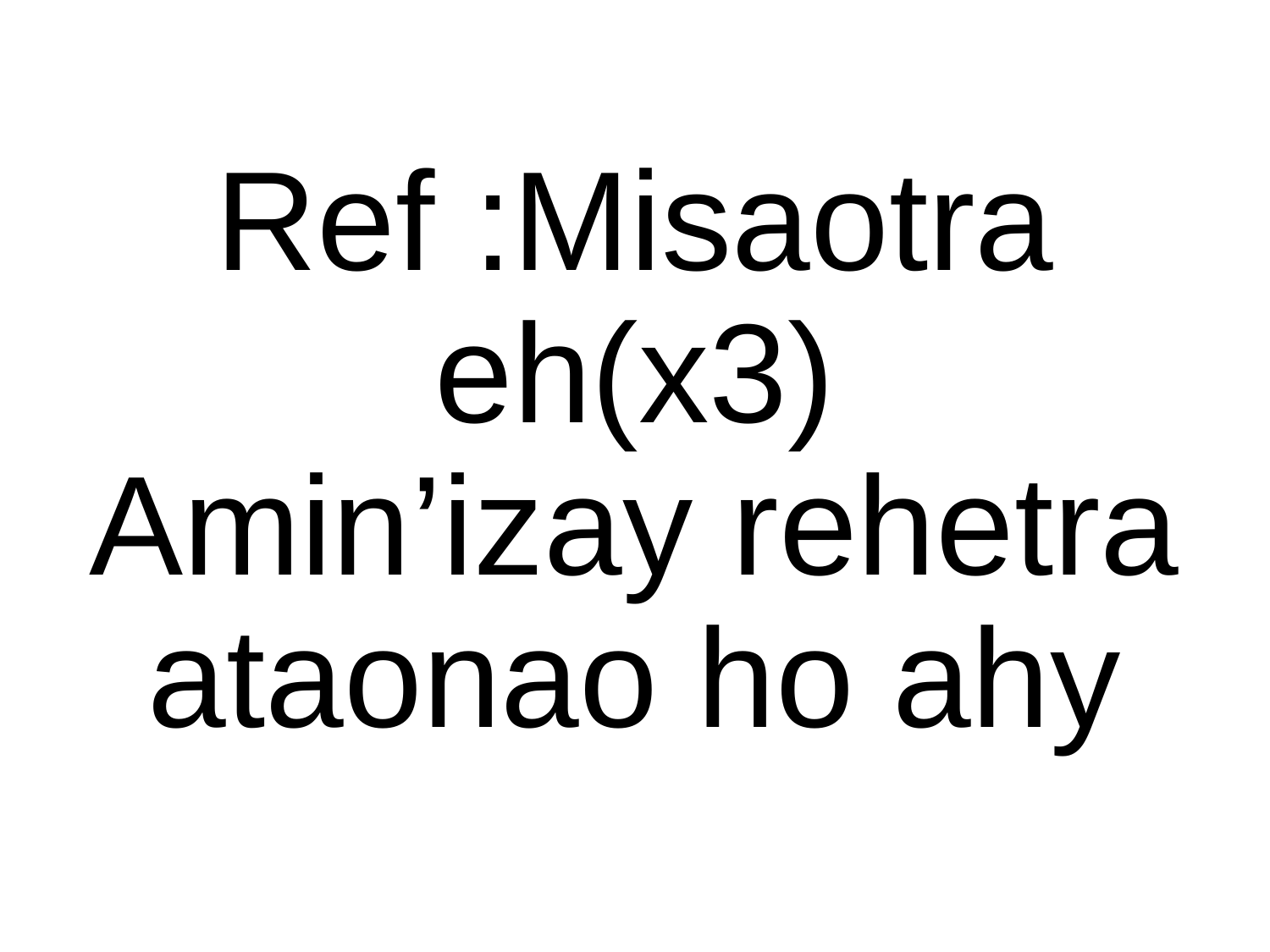

# Ref :Misaotra eh(x3) Amin’izay rehetra ataonao ho ahy